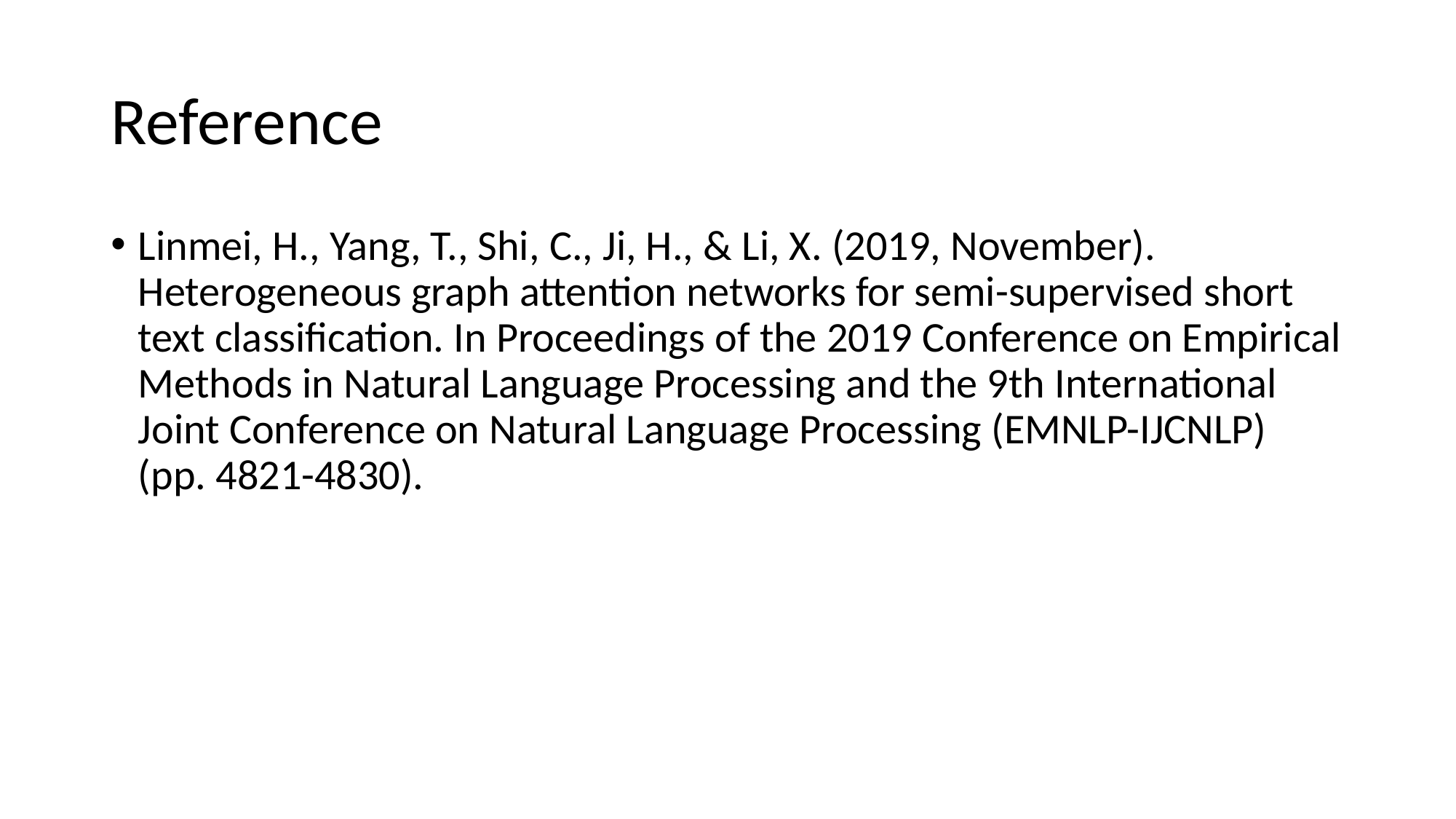

# Reference
Linmei, H., Yang, T., Shi, C., Ji, H., & Li, X. (2019, November). Heterogeneous graph attention networks for semi-supervised short text classification. In Proceedings of the 2019 Conference on Empirical Methods in Natural Language Processing and the 9th International Joint Conference on Natural Language Processing (EMNLP-IJCNLP) (pp. 4821-4830).